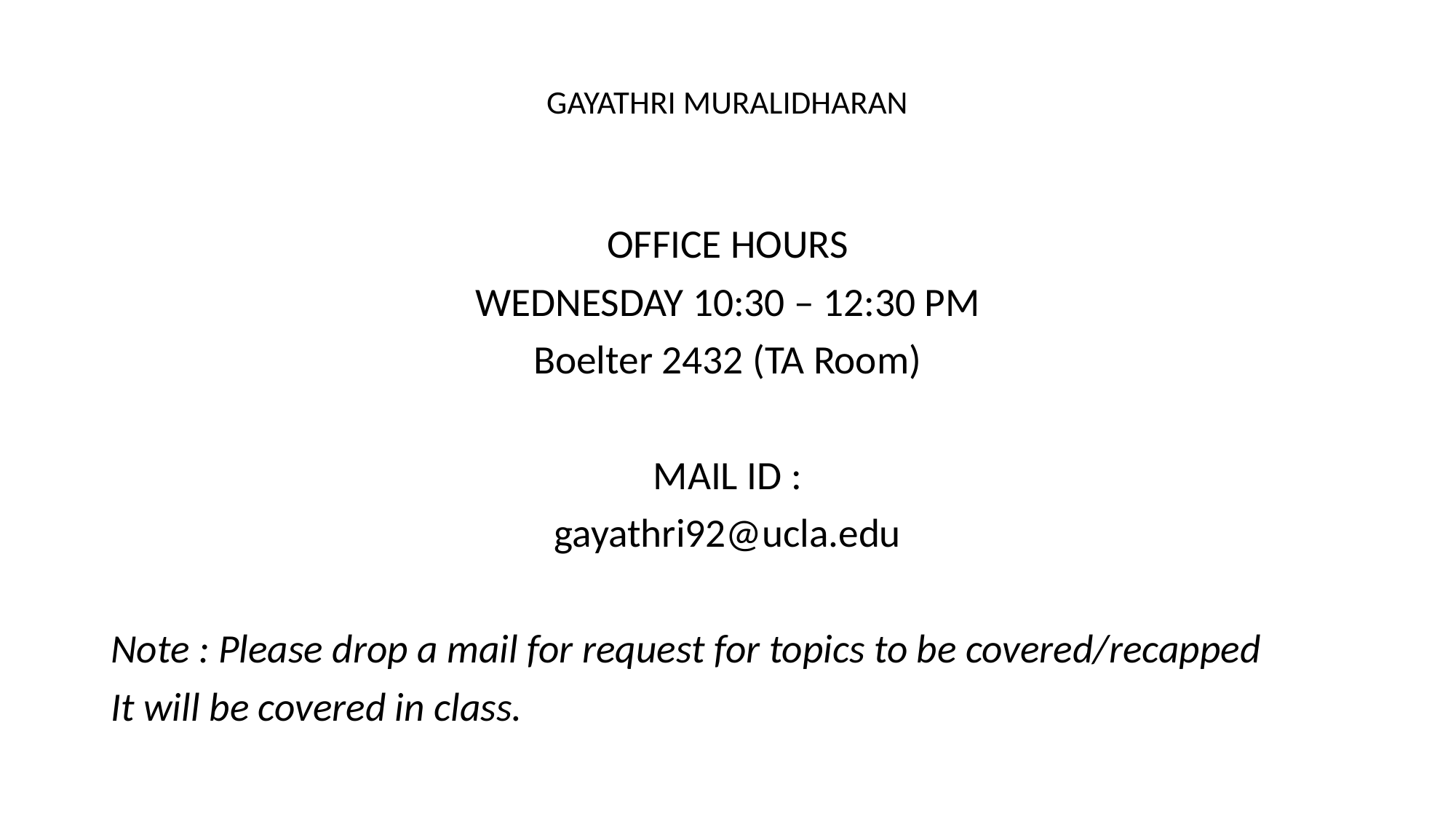

# GAYATHRI MURALIDHARAN
OFFICE HOURS
WEDNESDAY 10:30 – 12:30 PM
Boelter 2432 (TA Room)

MAIL ID :
gayathri92@ucla.edu

Note : Please drop a mail for request for topics to be covered/recapped
It will be covered in class.